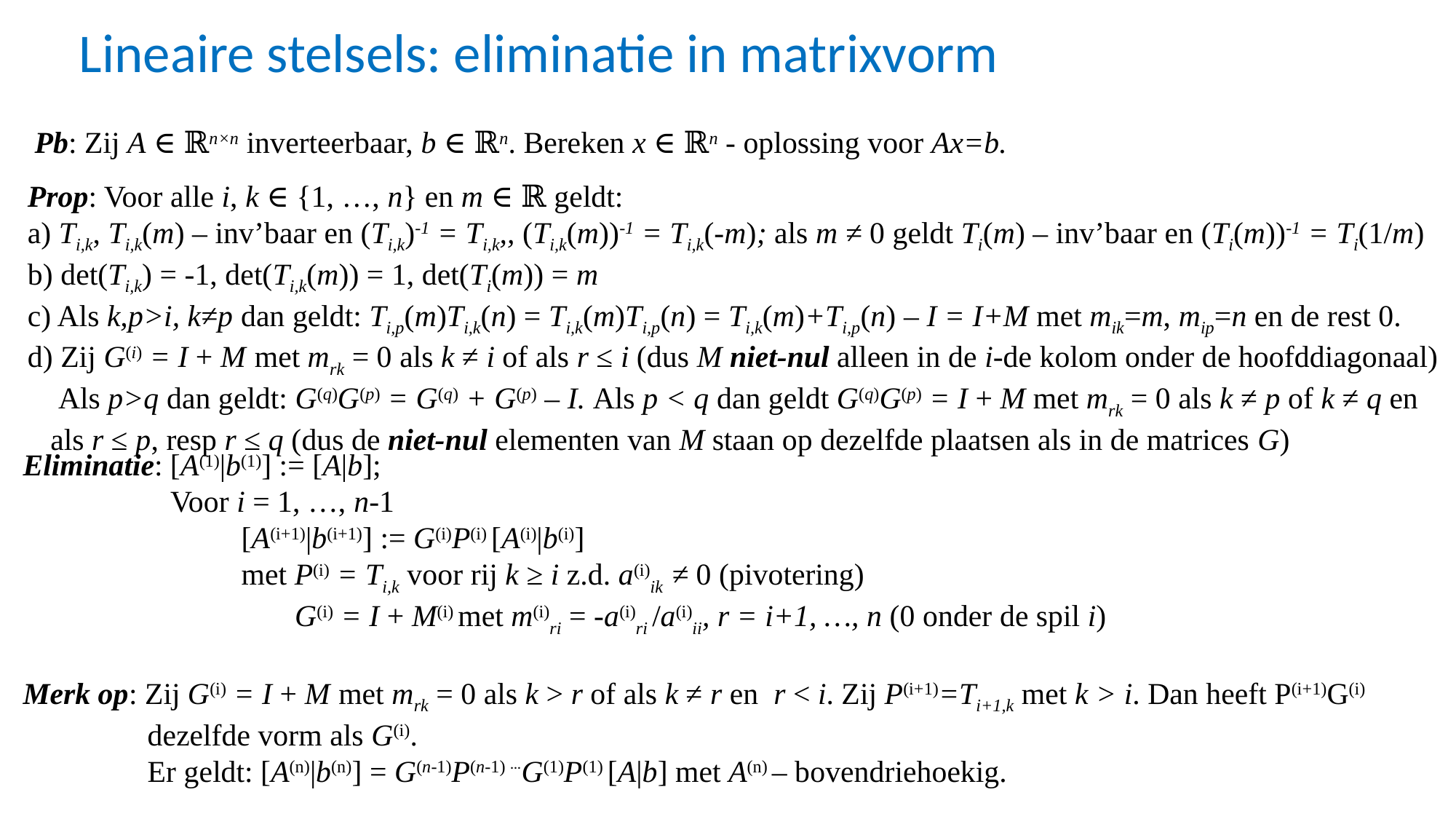

# Lineaire stelsels: eliminatie in matrixvorm

Pb: Zij A ∈ ℝn×n inverteerbaar, b ∈ ℝn. Bereken x ∈ ℝn - oplossing voor Ax=b.
Prop: Voor alle i, k ∈ {1, …, n} en m ∈ ℝ geldt:
a) Ti,k, Ti,k(m) – inv’baar en (Ti,k)-1 = Ti,k,, (Ti,k(m))-1 = Ti,k(-m); als m ≠ 0 geldt Ti(m) – inv’baar en (Ti(m))-1 = Ti(1/m)
b) det(Ti,k) = -1, det(Ti,k(m)) = 1, det(Ti(m)) = m
c) Als k,p>i, k≠p dan geldt: Ti,p(m)Ti,k(n) = Ti,k(m)Ti,p(n) = Ti,k(m)+Ti,p(n) – I = I+M met mik=m, mip=n en de rest 0.
d) Zij G(i) = I + M  met mrk = 0 als k ≠ i of als r ≤ i (dus M niet-nul alleen in de i-de kolom onder de hoofddiagonaal)
    Als p>q dan geldt: G(q)G(p) = G(q) + G(p) – I. Als p < q dan geldt G(q)G(p) = I + M met mrk = 0 als k ≠ p of k ≠ q en
   als r ≤ p, resp r ≤ q (dus de niet-nul elementen van M staan op dezelfde plaatsen als in de matrices G)
Eliminatie: [A(1)|b(1)] := [A|b];
	     Voor i = 1, …, n-1
		[A(i+1)|b(i+1)] := G(i)P(i) [A(i)|b(i)]
		met P(i) = Ti,k voor rij k ≥ i z.d. a(i)ik  ≠ 0 (pivotering)
       	       	       G(i) = I + M(i) met m(i)ri = -a(i)ri /a(i)ii, r = i+1, …, n (0 onder de spil i)

Merk op: Zij G(i) = I + M  met mrk = 0 als k > r of als k ≠ r en  r < i. Zij P(i+1)=Ti+1,k met k > i. Dan heeft P(i+1)G(i) 	  dezelfde vorm als G(i).
	  Er geldt: [A(n)|b(n)] = G(n-1)P(n-1) ⋯G(1)P(1) [A|b] met A(n) – bovendriehoekig.